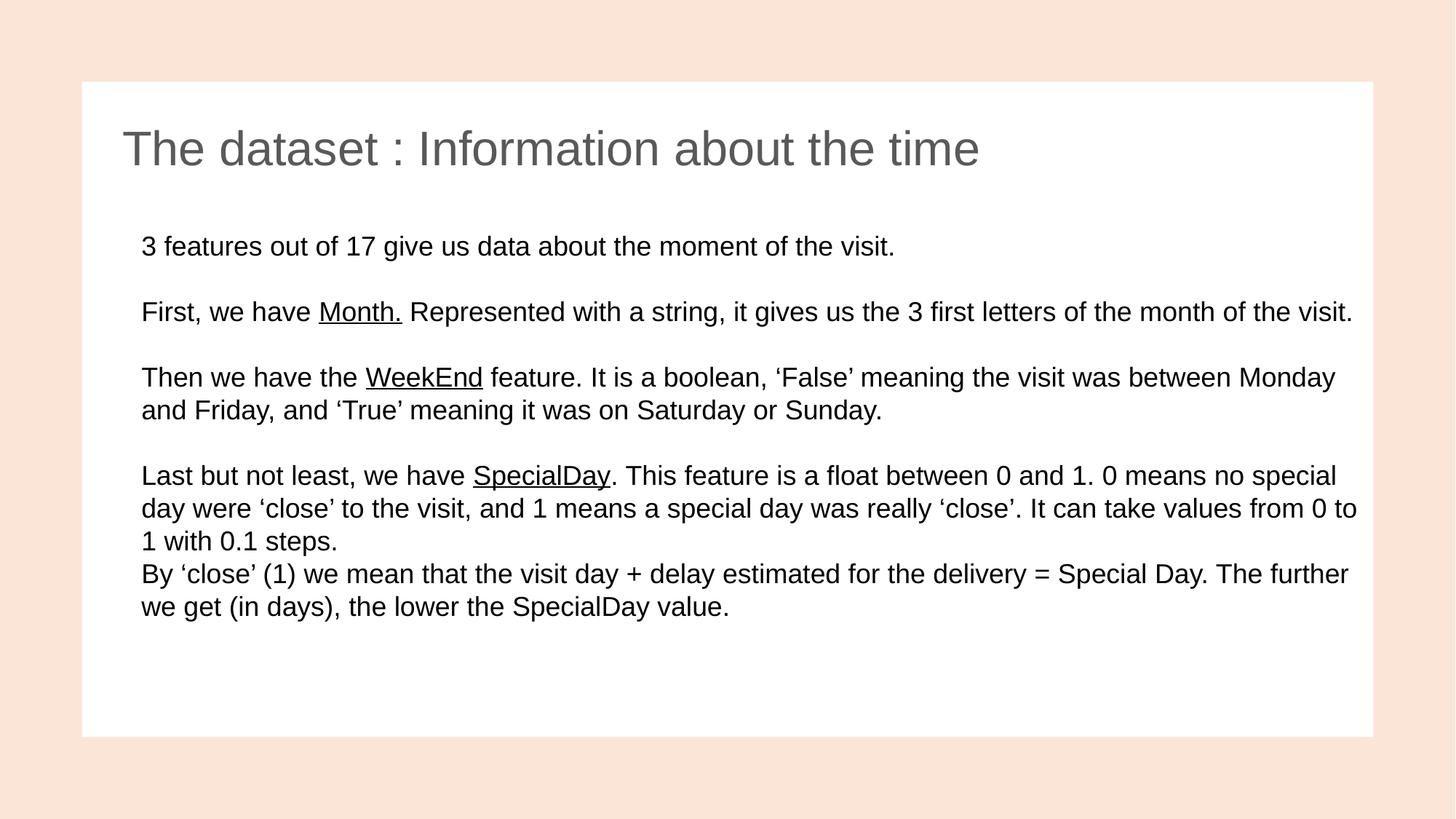

The dataset : Information about the time
3 features out of 17 give us data about the moment of the visit.

First, we have Month. Represented with a string, it gives us the 3 first letters of the month of the visit.

Then we have the WeekEnd feature. It is a boolean, ‘False’ meaning the visit was between Monday and Friday, and ‘True’ meaning it was on Saturday or Sunday.

Last but not least, we have SpecialDay. This feature is a float between 0 and 1. 0 means no special day were ‘close’ to the visit, and 1 means a special day was really ‘close’. It can take values from 0 to 1 with 0.1 steps.
By ‘close’ (1) we mean that the visit day + delay estimated for the delivery = Special Day. The further we get (in days), the lower the SpecialDay value.